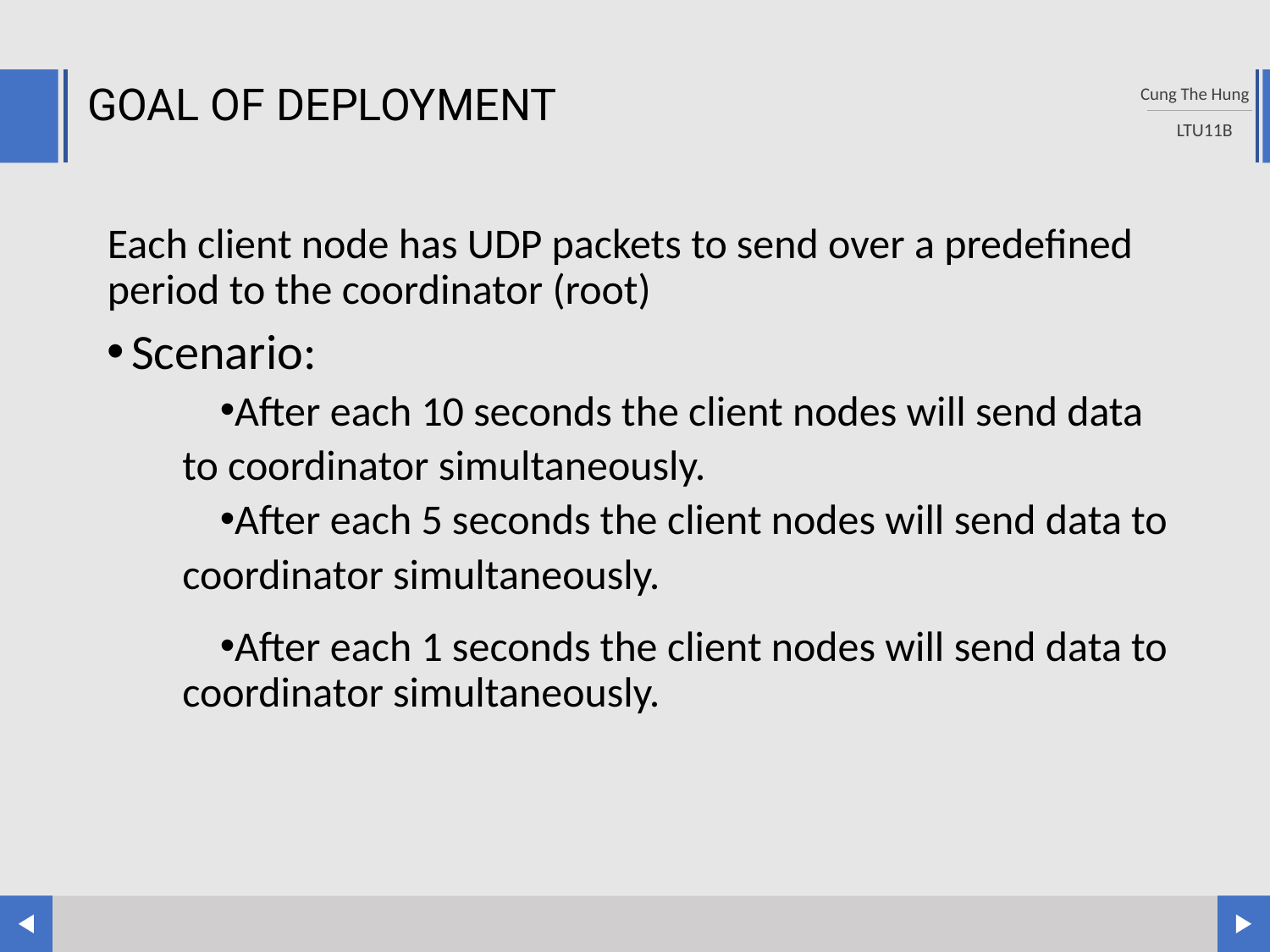

# GOAL OF DEPLOYMENT
Each client node has UDP packets to send over a predefined period to the coordinator (root)
Scenario:
After each 10 seconds the client nodes will send data to coordinator simultaneously.
After each 5 seconds the client nodes will send data to coordinator simultaneously.
After each 1 seconds the client nodes will send data to coordinator simultaneously.